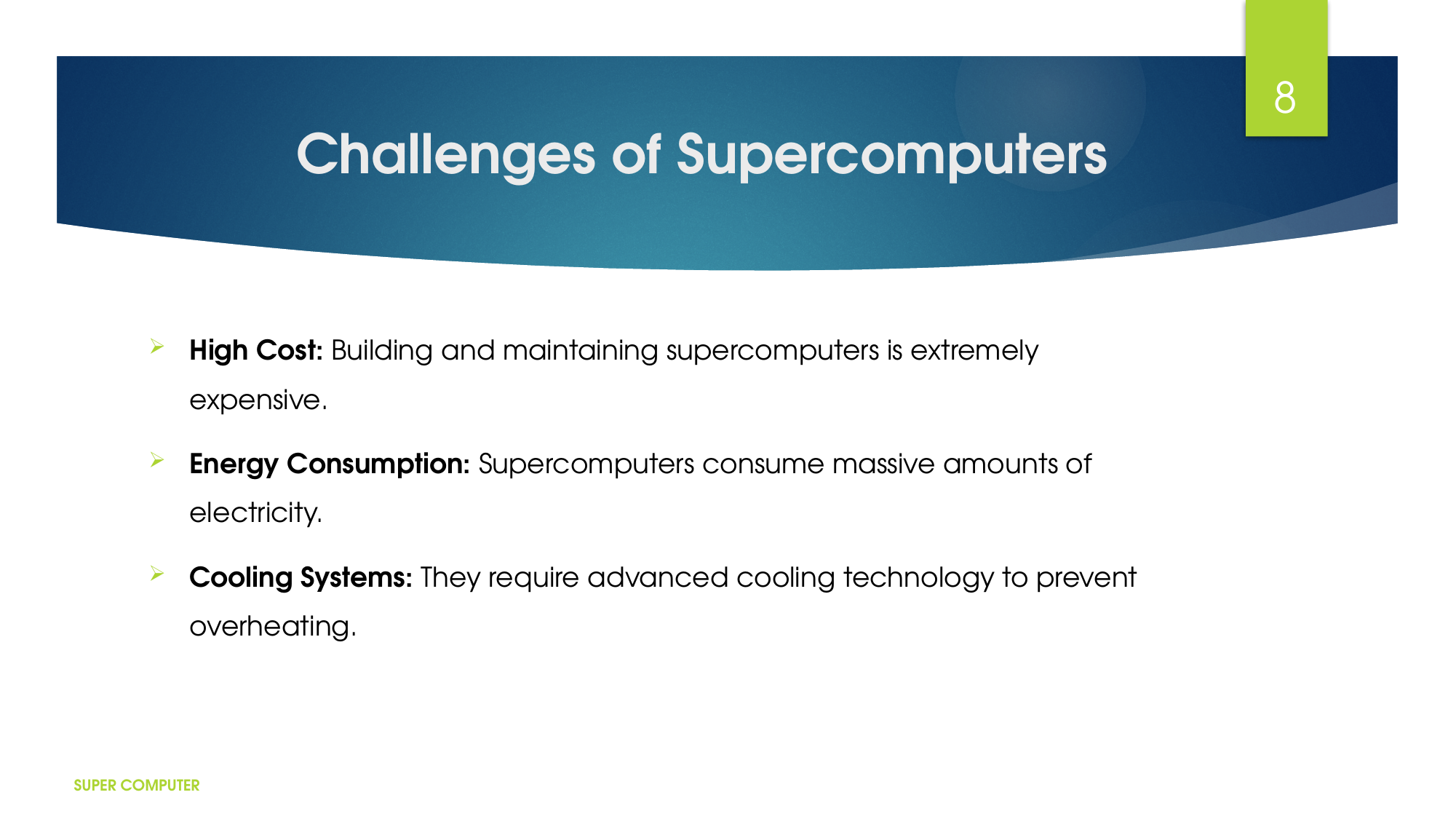

8
# Challenges of Supercomputers
High Cost: Building and maintaining supercomputers is extremely expensive.
Energy Consumption: Supercomputers consume massive amounts of electricity.
Cooling Systems: They require advanced cooling technology to prevent overheating.

SUPER COMPUTER